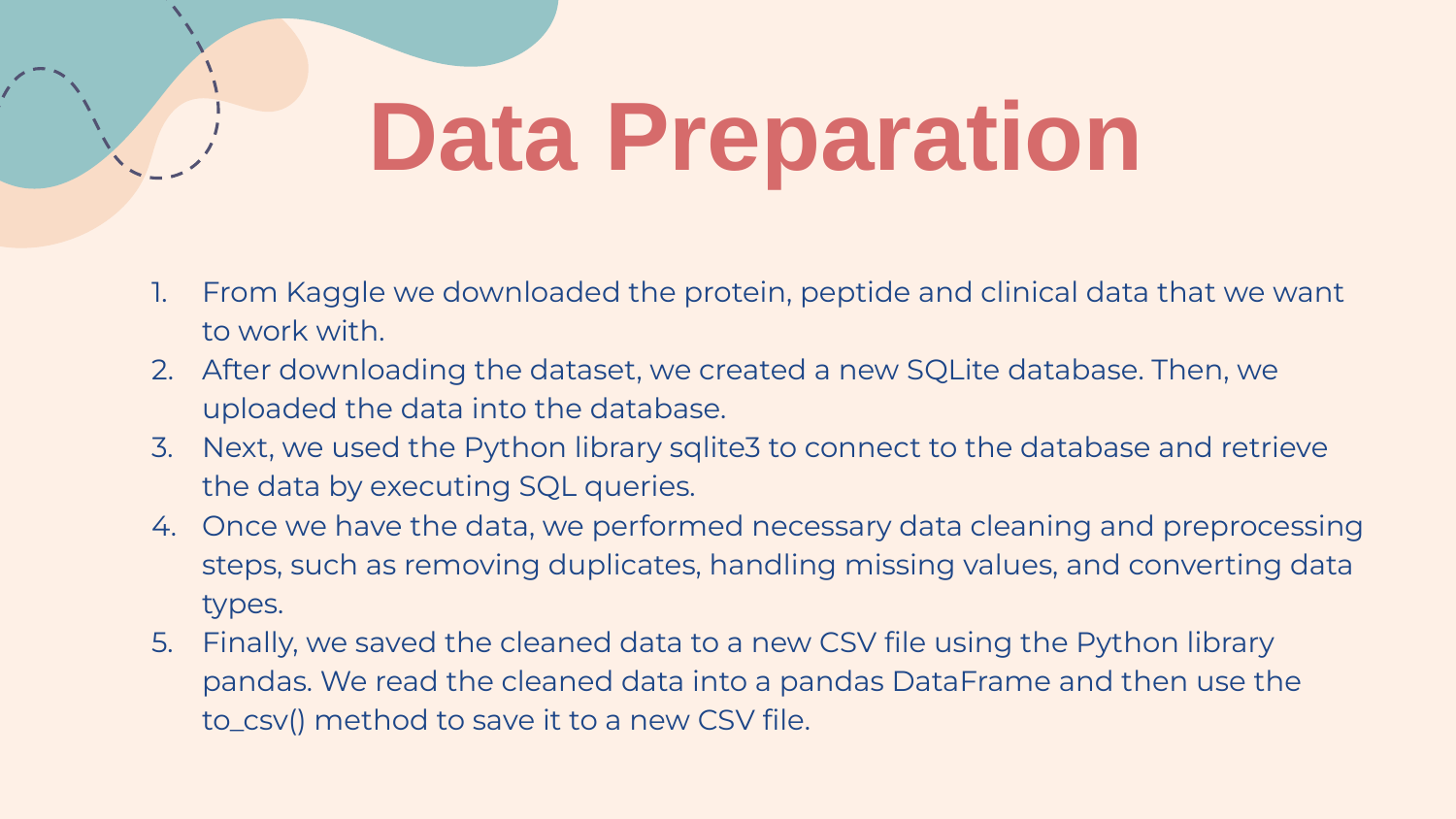

# Data Preparation
From Kaggle we downloaded the protein, peptide and clinical data that we want to work with.
After downloading the dataset, we created a new SQLite database. Then, we uploaded the data into the database.
Next, we used the Python library sqlite3 to connect to the database and retrieve the data by executing SQL queries.
Once we have the data, we performed necessary data cleaning and preprocessing steps, such as removing duplicates, handling missing values, and converting data types.
Finally, we saved the cleaned data to a new CSV file using the Python library pandas. We read the cleaned data into a pandas DataFrame and then use the to_csv() method to save it to a new CSV file.